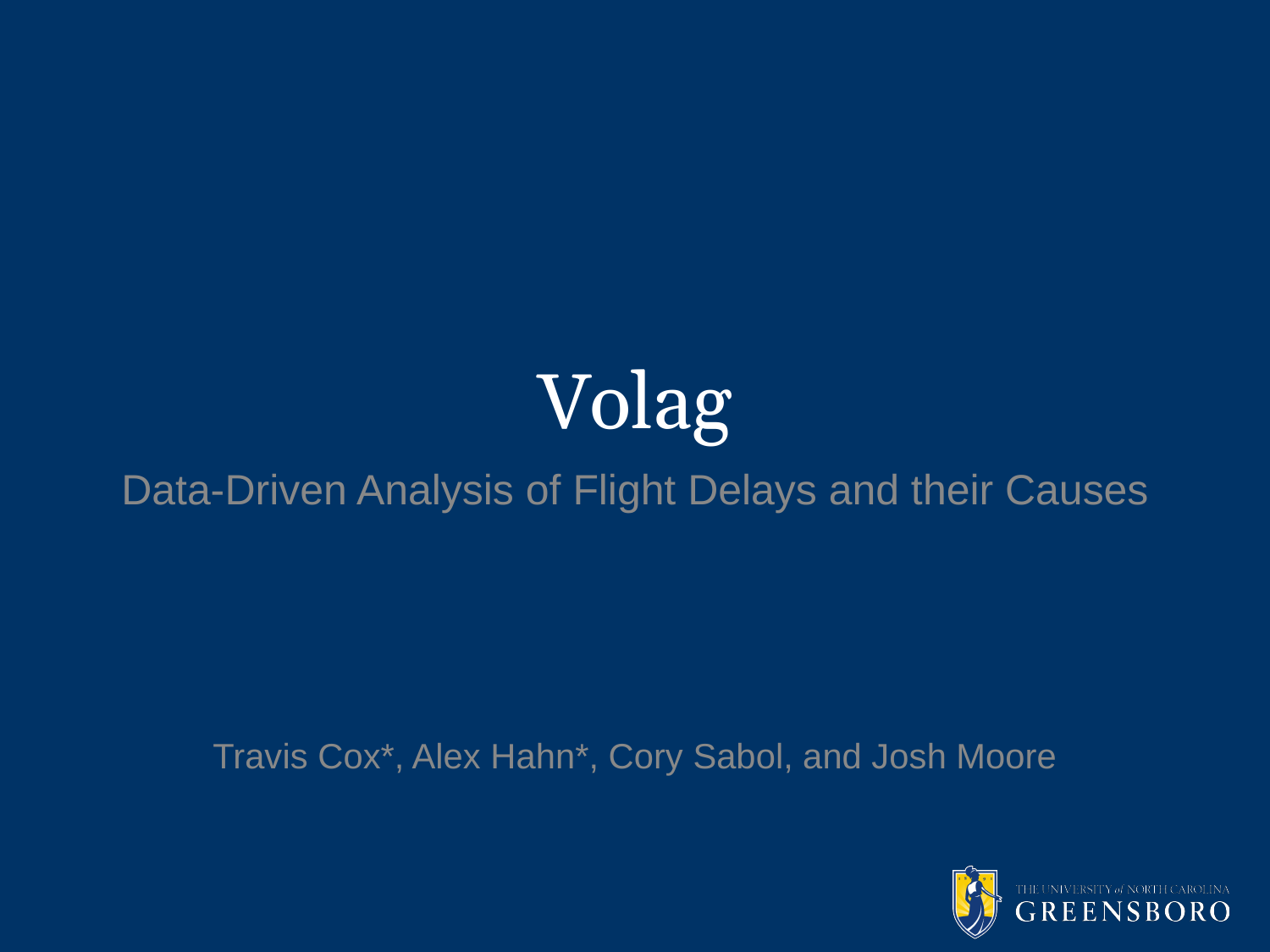

# Volag
Data-Driven Analysis of Flight Delays and their Causes

Travis Cox*, Alex Hahn*, Cory Sabol, and Josh Moore